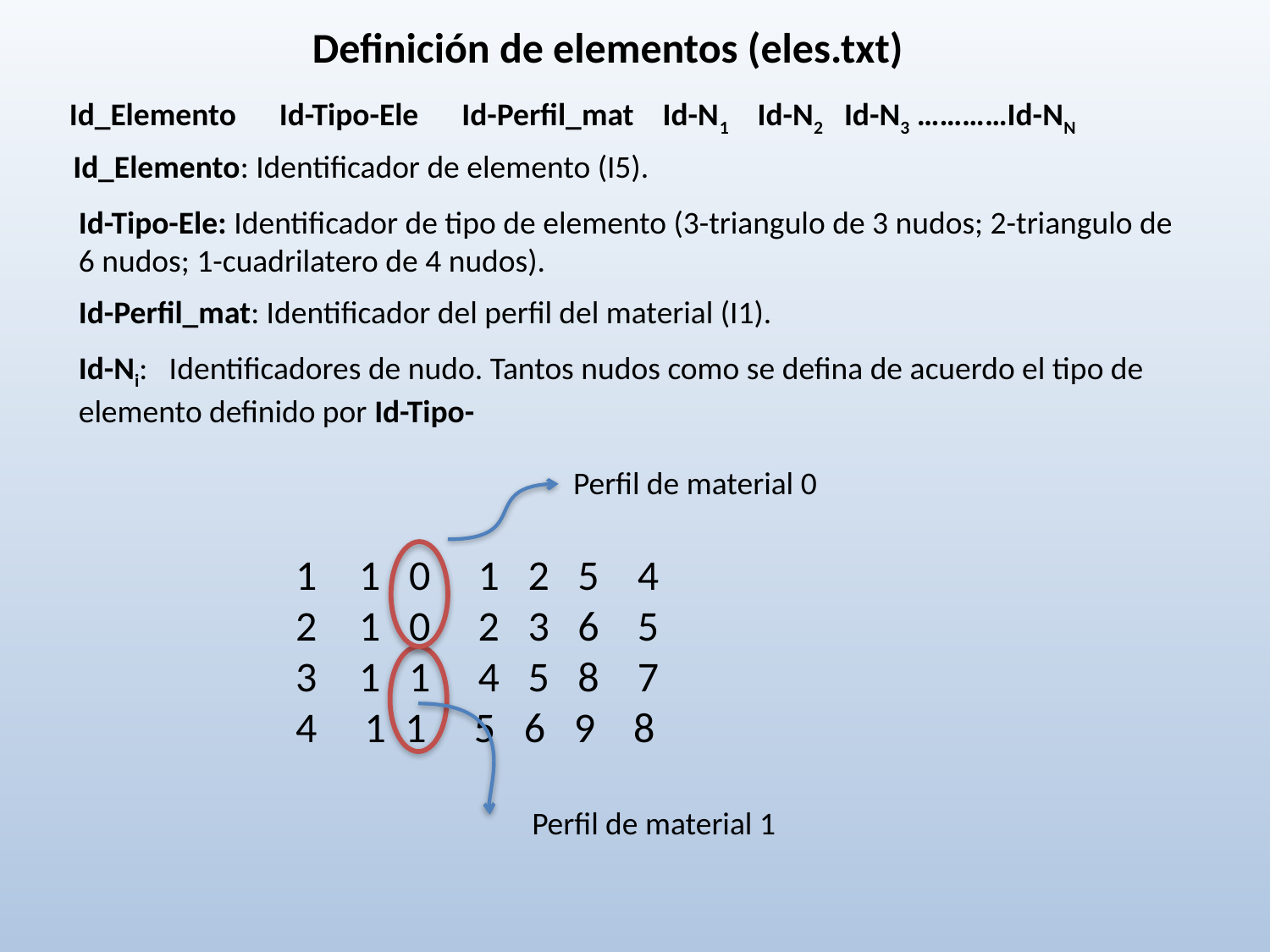

Definición de elementos (eles.txt)
Id_Elemento      Id-Tipo-Ele      Id-Perfil_mat    Id-N1    Id-N2     Id-N3 …………Id-NN
Id_Elemento: Identificador de elemento (I5).
Id-Tipo-Ele: Identificador de tipo de elemento (3-triangulo de 3 nudos; 2-triangulo de 6 nudos; 1-cuadrilatero de 4 nudos).
Id-Perfil_mat: Identificador del perfil del material (I1).
Id-Ni:   Identificadores de nudo. Tantos nudos como se defina de acuerdo el tipo de elemento definido por Id-Tipo-
Perfil de material 0
1   0     1   2   5    4
1   0     2   3   6    5
1   1     4   5   8    7
4     1  1     5   6   9    8

Perfil de material 1